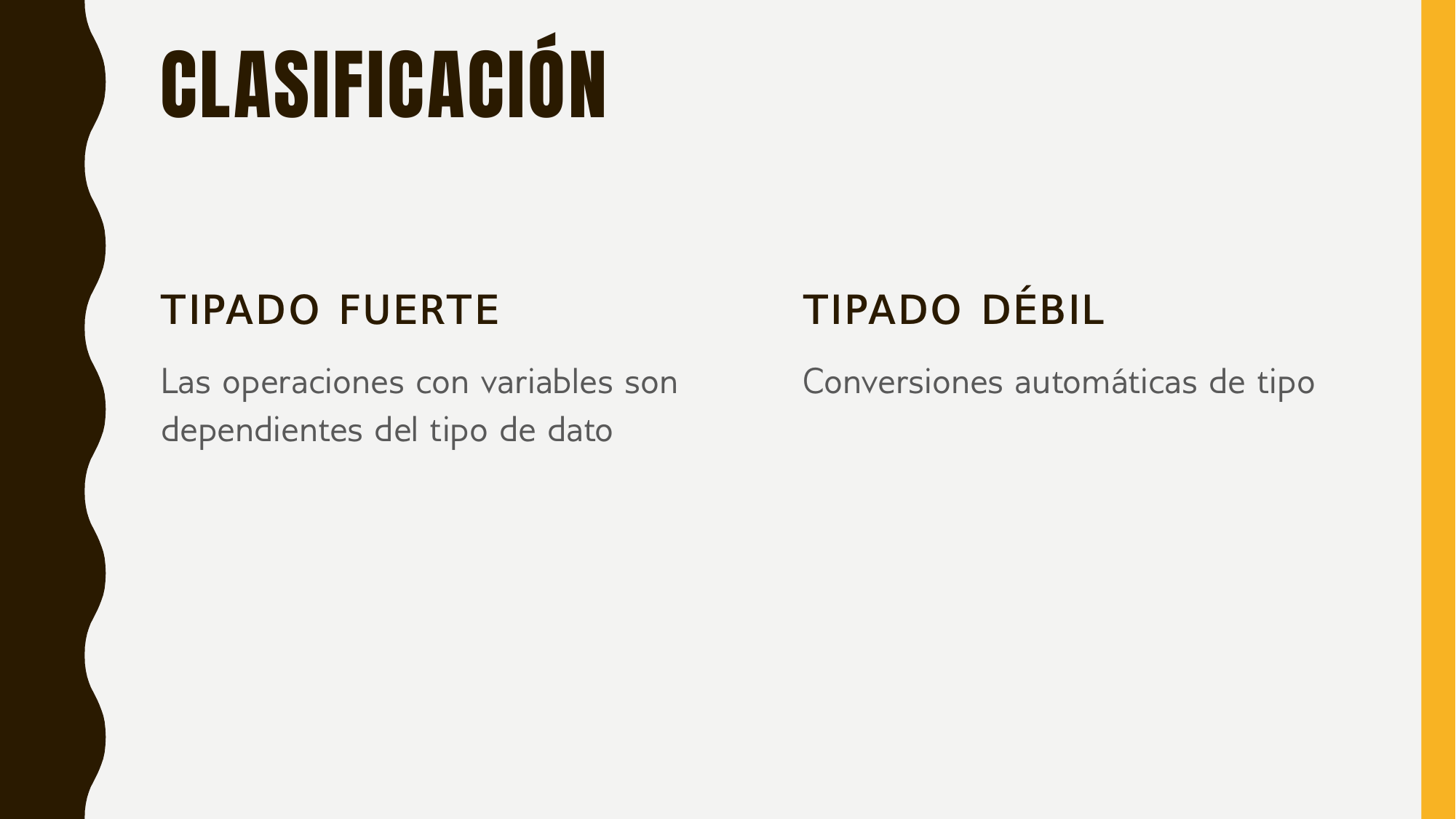

# clasificación
Tipado fuerte
Tipado débil
Las operaciones con variables son dependientes del tipo de dato
Conversiones automáticas de tipo